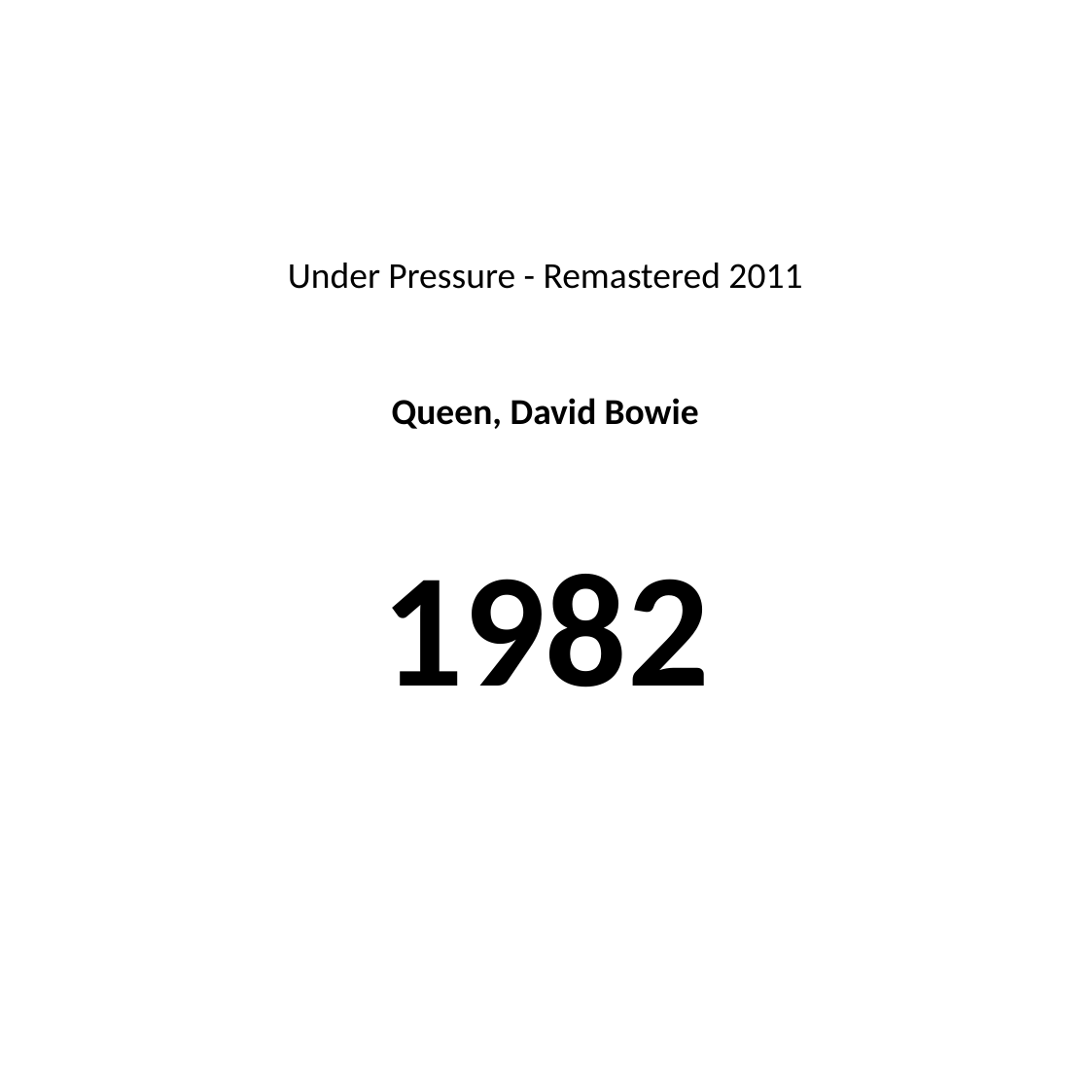

#

Under Pressure - Remastered 2011

Queen, David Bowie

1982